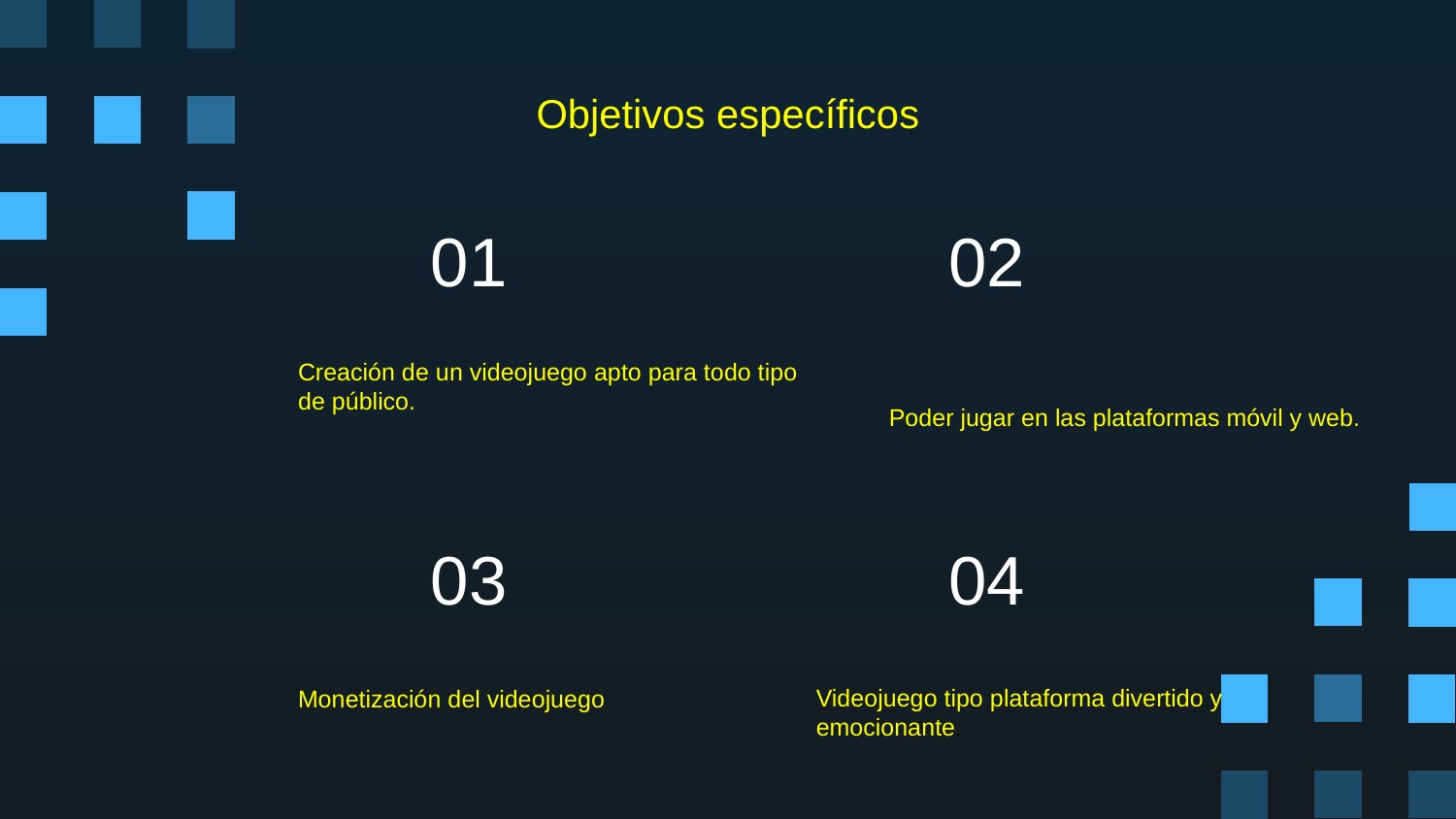

Objetivos específicos
# 01
02
Poder jugar en las plataformas móvil y web.
Creación de un videojuego apto para todo tipo de público.
04
03
Videojuego tipo plataforma divertido y emocionante.
Monetización del videojuego